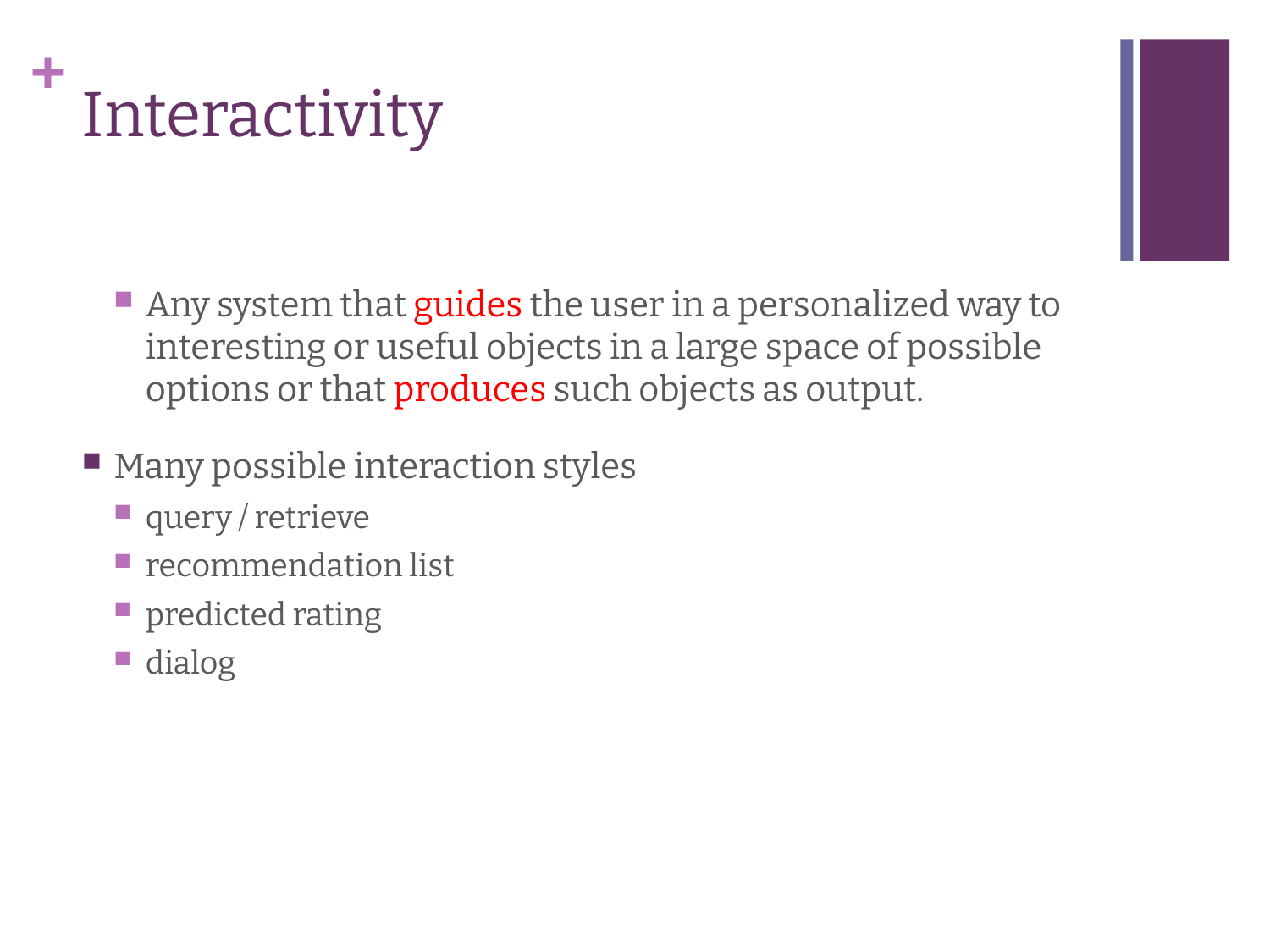

# Interactivity
Any system that guides the user in a personalized way to interesting or useful objects in a large space of possible options or that produces such objects as output.
Many possible interaction styles
query / retrieve
recommendation list
predicted rating
dialog